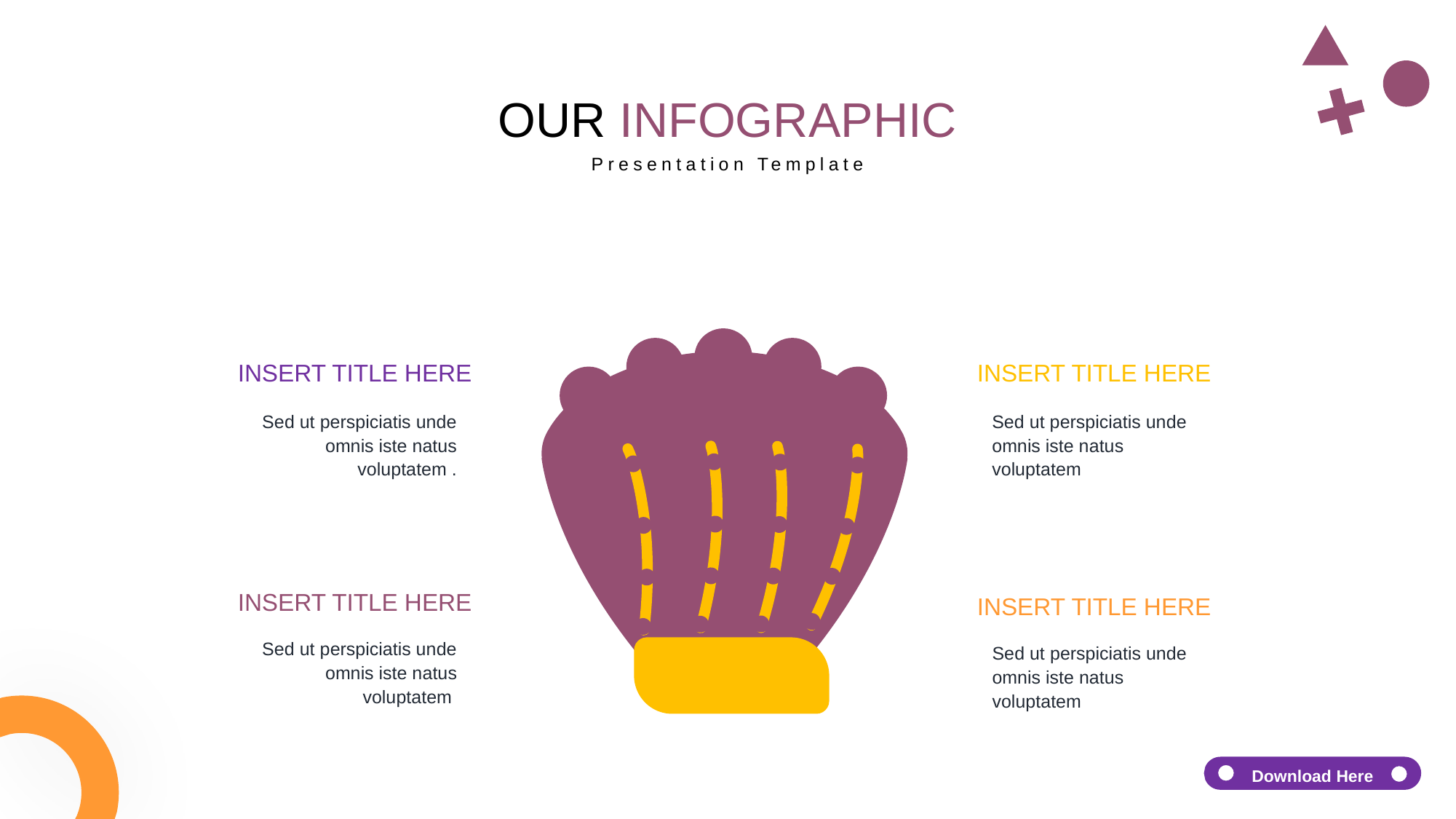

OUR INFOGRAPHIC
Presentation Template

INSERT TITLE HERE
INSERT TITLE HERE
Sed ut perspiciatis unde omnis iste natus voluptatem .
Sed ut perspiciatis unde omnis iste natus voluptatem
INSERT TITLE HERE
INSERT TITLE HERE
Sed ut perspiciatis unde omnis iste natus voluptatem
Sed ut perspiciatis unde omnis iste natus voluptatem

Download Here